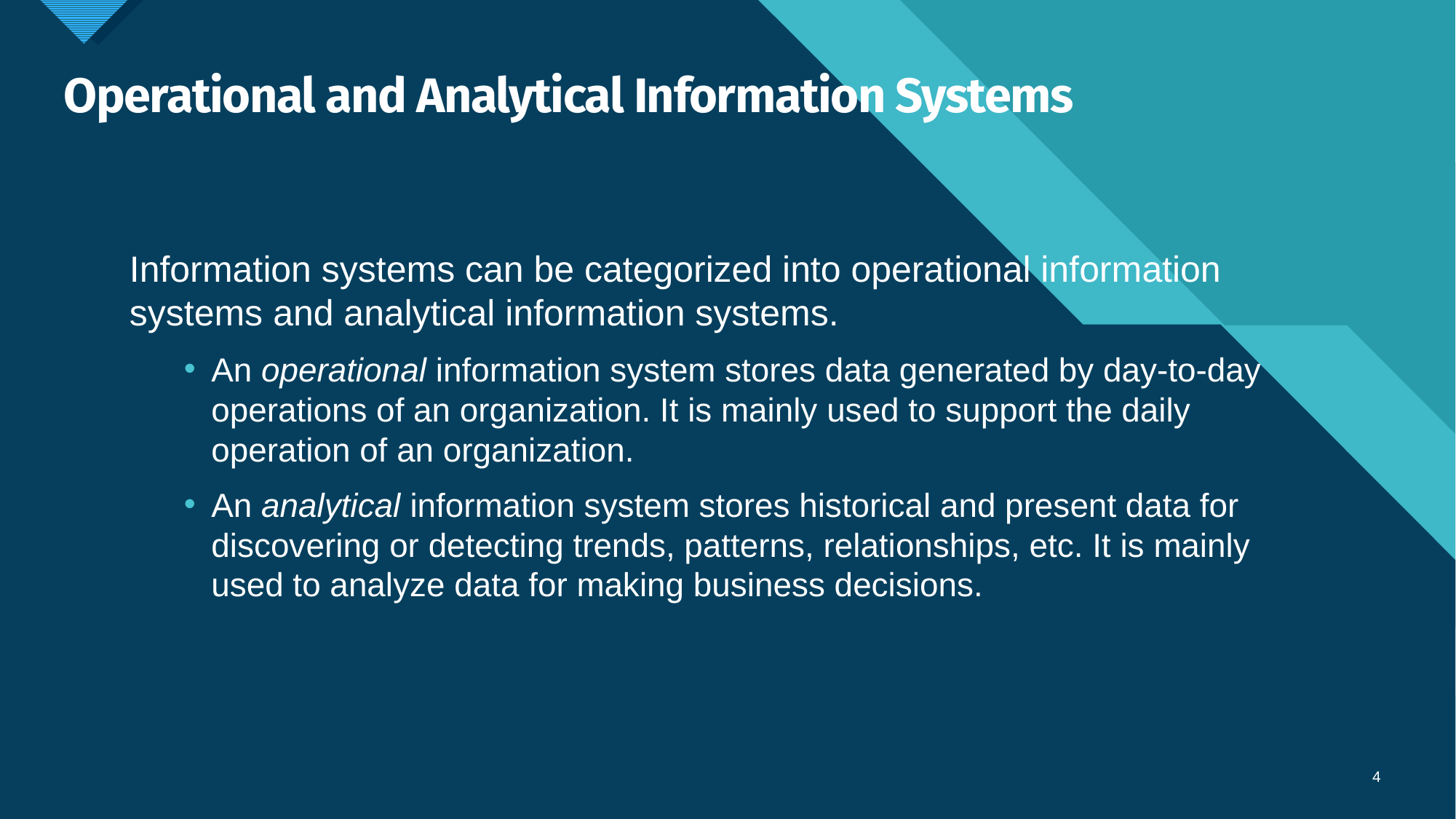

# Operational and Analytical Information Systems
Information systems can be categorized into operational information systems and analytical information systems.
An operational information system stores data generated by day-to-day operations of an organization. It is mainly used to support the daily operation of an organization.
An analytical information system stores historical and present data for discovering or detecting trends, patterns, relationships, etc. It is mainly used to analyze data for making business decisions.
4